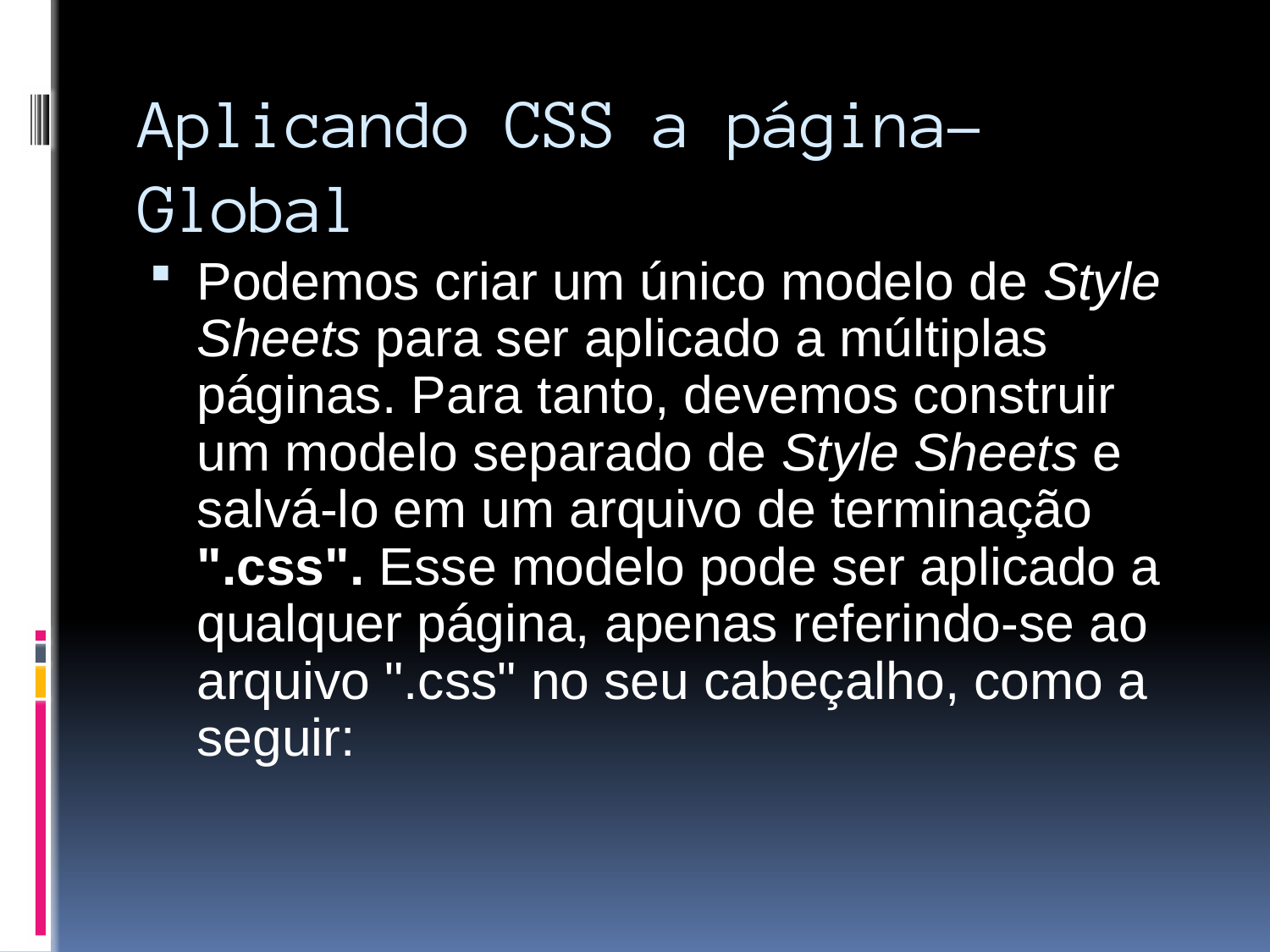

# Aplicando CSS a página-Global
Podemos criar um único modelo de Style Sheets para ser aplicado a múltiplas páginas. Para tanto, devemos construir um modelo separado de Style Sheets e salvá-lo em um arquivo de terminação ".css". Esse modelo pode ser aplicado a qualquer página, apenas referindo-se ao arquivo ".css" no seu cabeçalho, como a seguir: